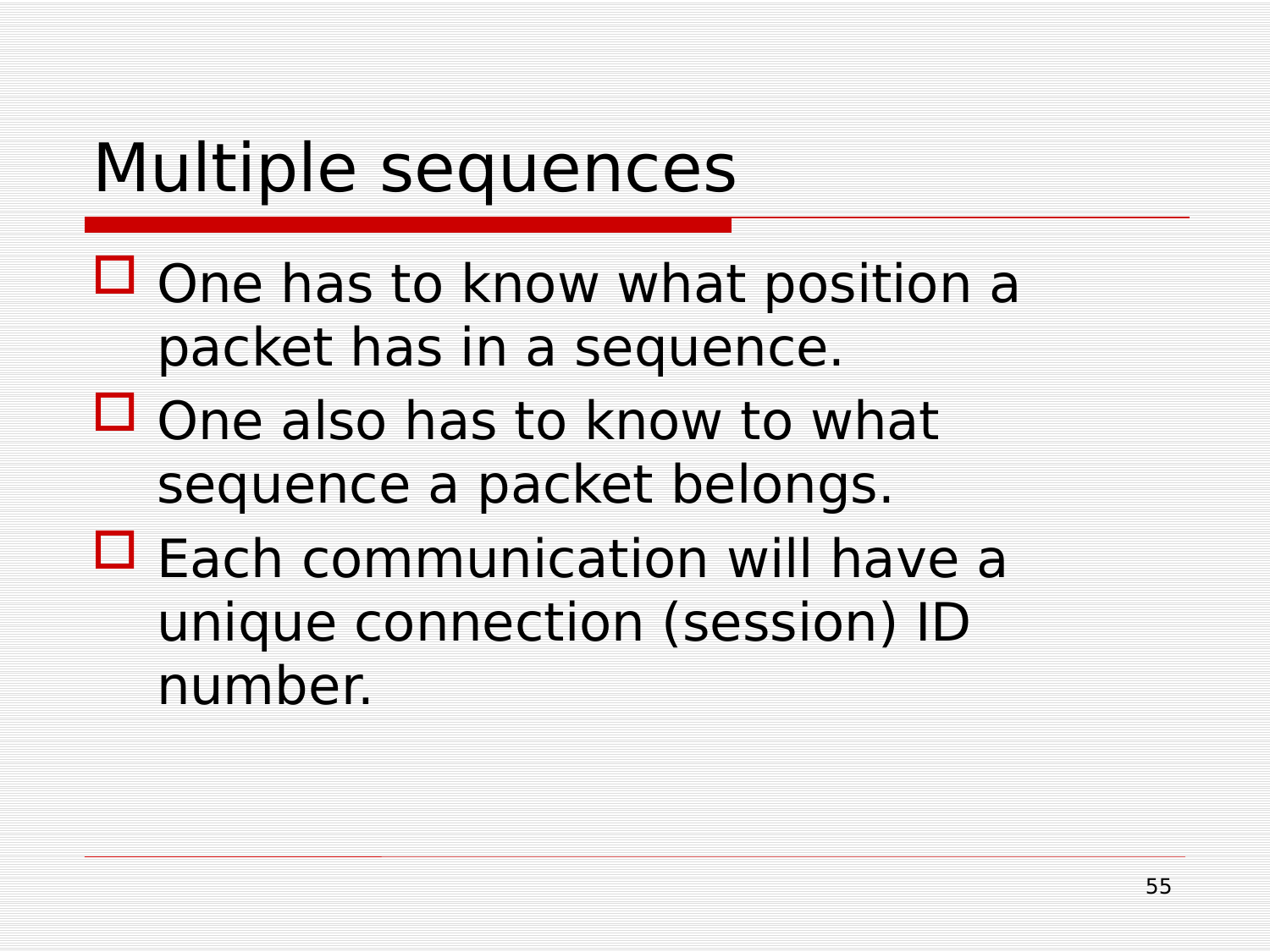

# Multiple sequences
One has to know what position a packet has in a sequence.
One also has to know to what sequence a packet belongs.
Each communication will have a unique connection (session) ID number.

55